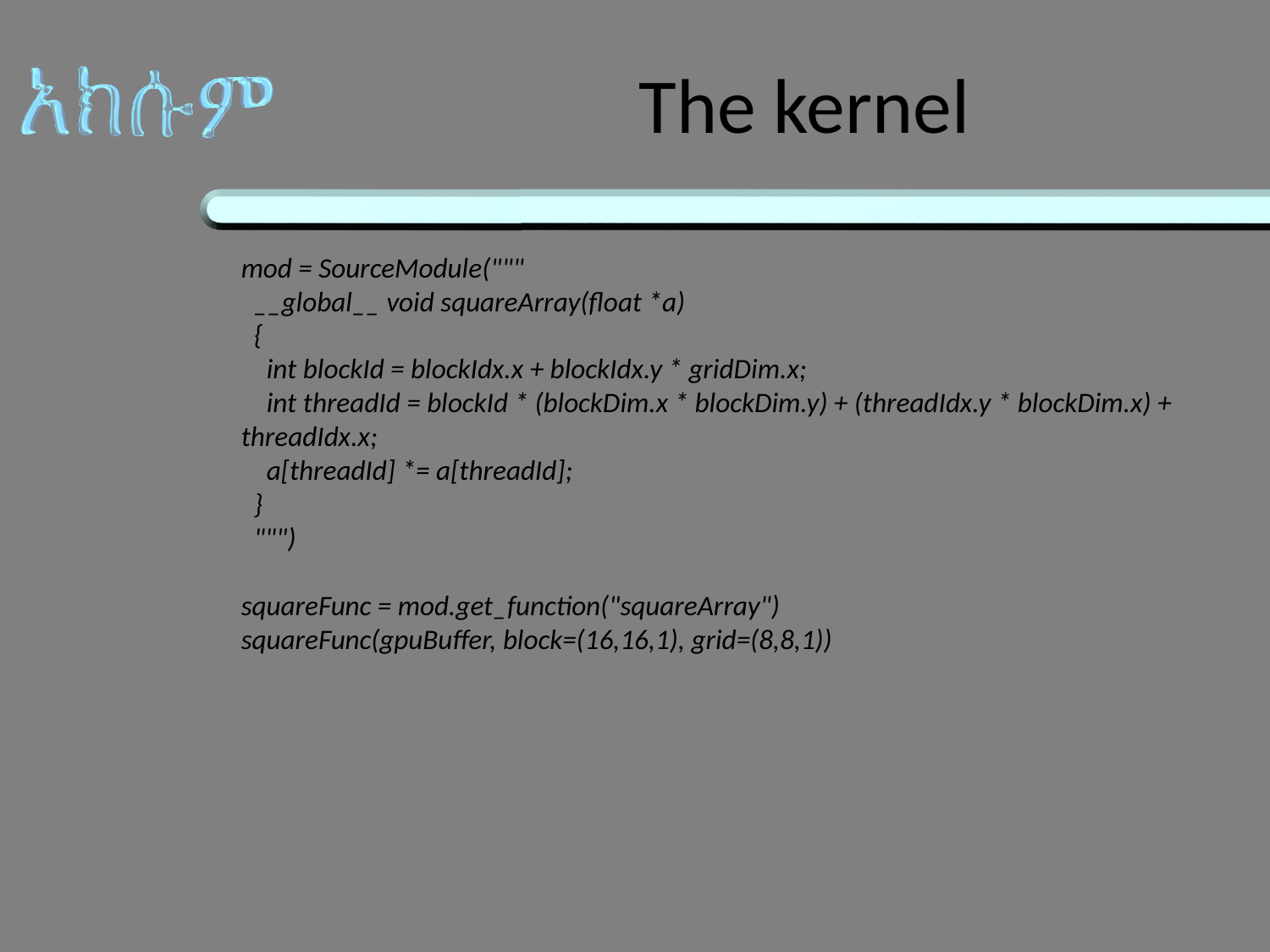

# The kernel
mod = SourceModule("""
  __global__ void squareArray(float *a)
  {
    int blockId = blockIdx.x + blockIdx.y * gridDim.x;
    int threadId = blockId * (blockDim.x * blockDim.y) + (threadIdx.y * blockDim.x) + threadIdx.x;
    a[threadId] *= a[threadId];
  }
  """)

squareFunc = mod.get_function("squareArray")
squareFunc(gpuBuffer, block=(16,16,1), grid=(8,8,1))